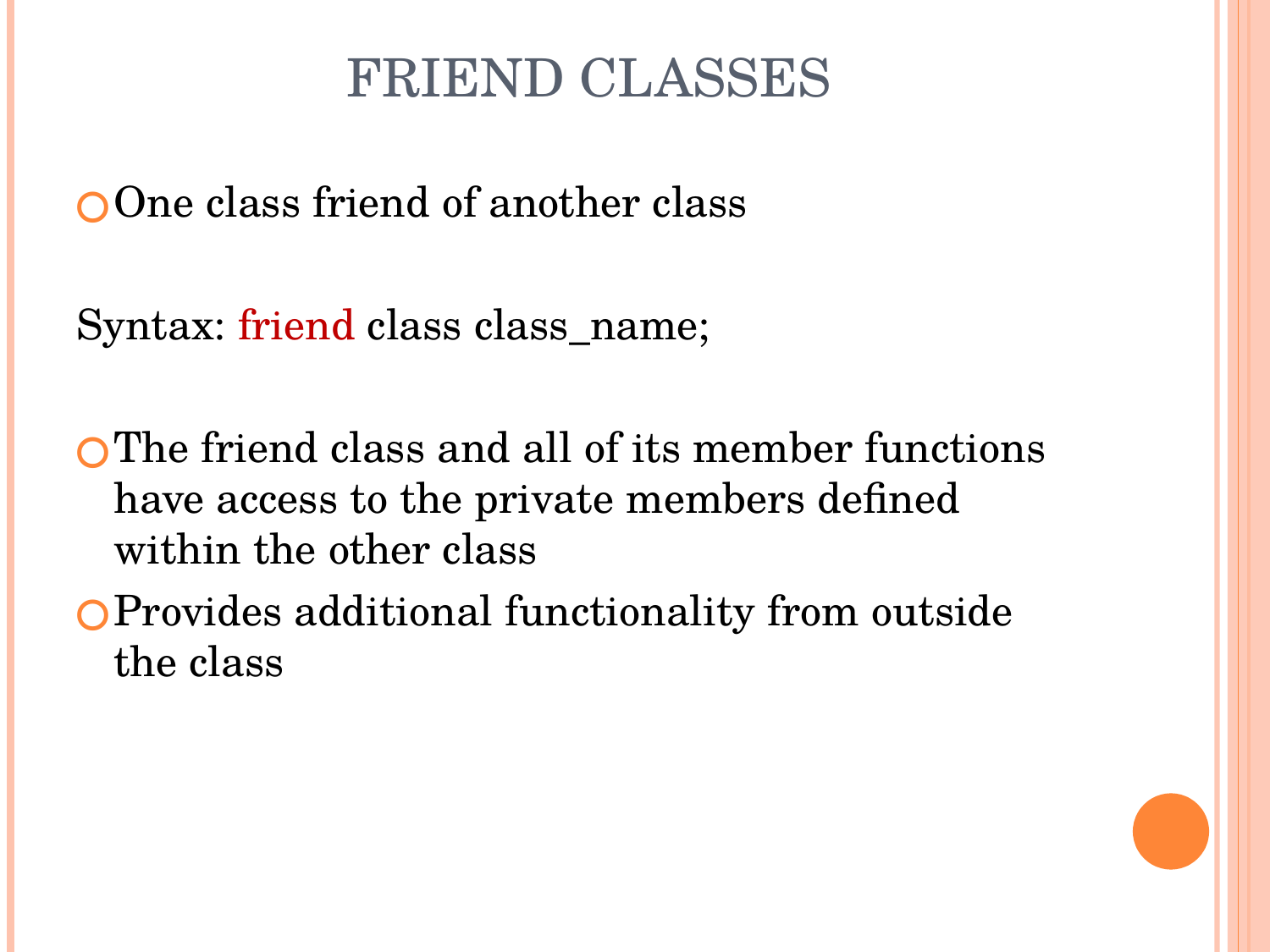

# FRIEND CLASSES
One class friend of another class

Syntax: friend class class_name;

The friend class and all of its member functions have access to the private members defined within the other class
Provides additional functionality from outside the class